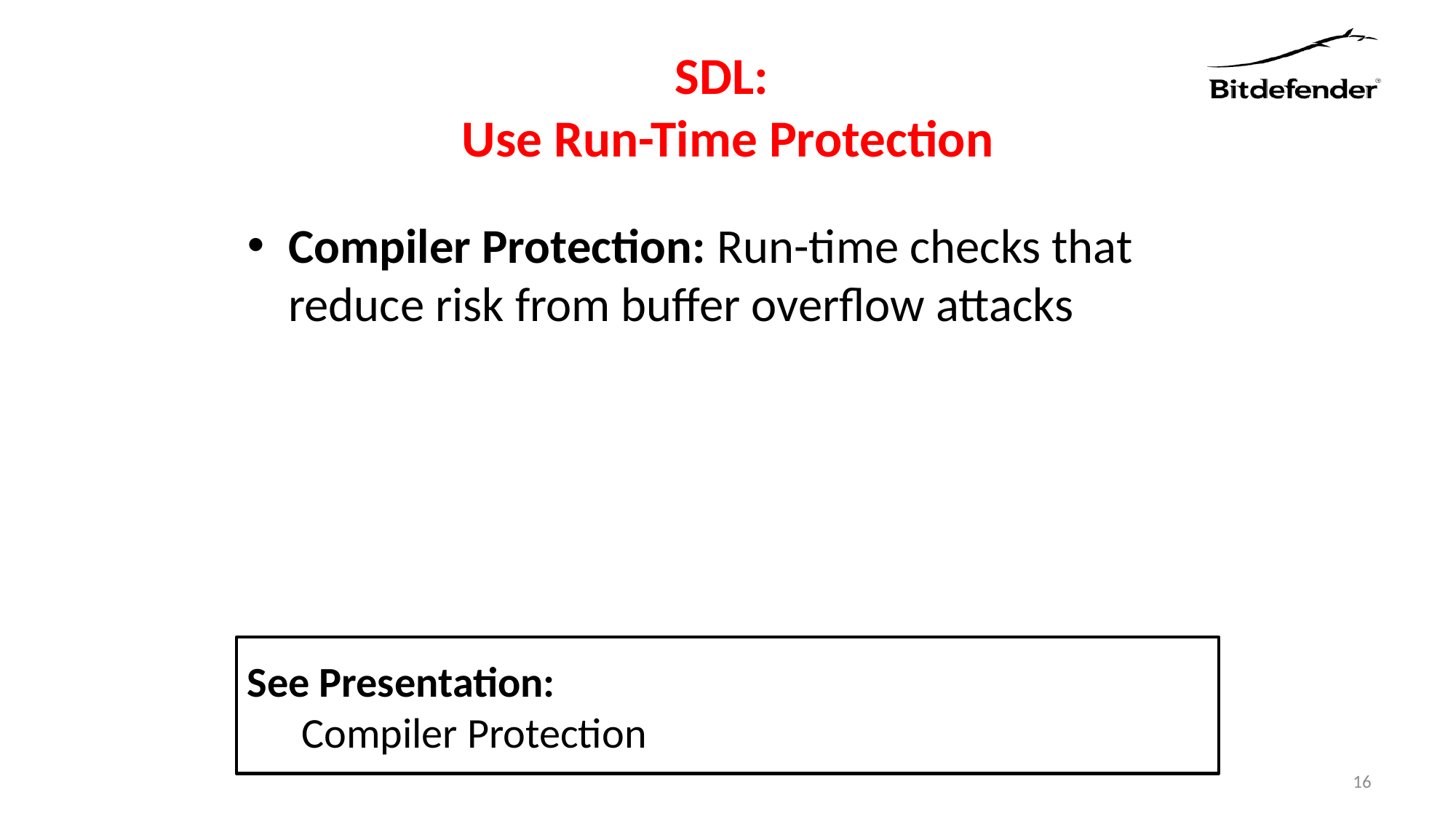

# SDL: Use Run-Time Protection
Compiler Protection: Run-time checks that reduce risk from buffer overflow attacks

See Presentation:
Compiler Protection
16